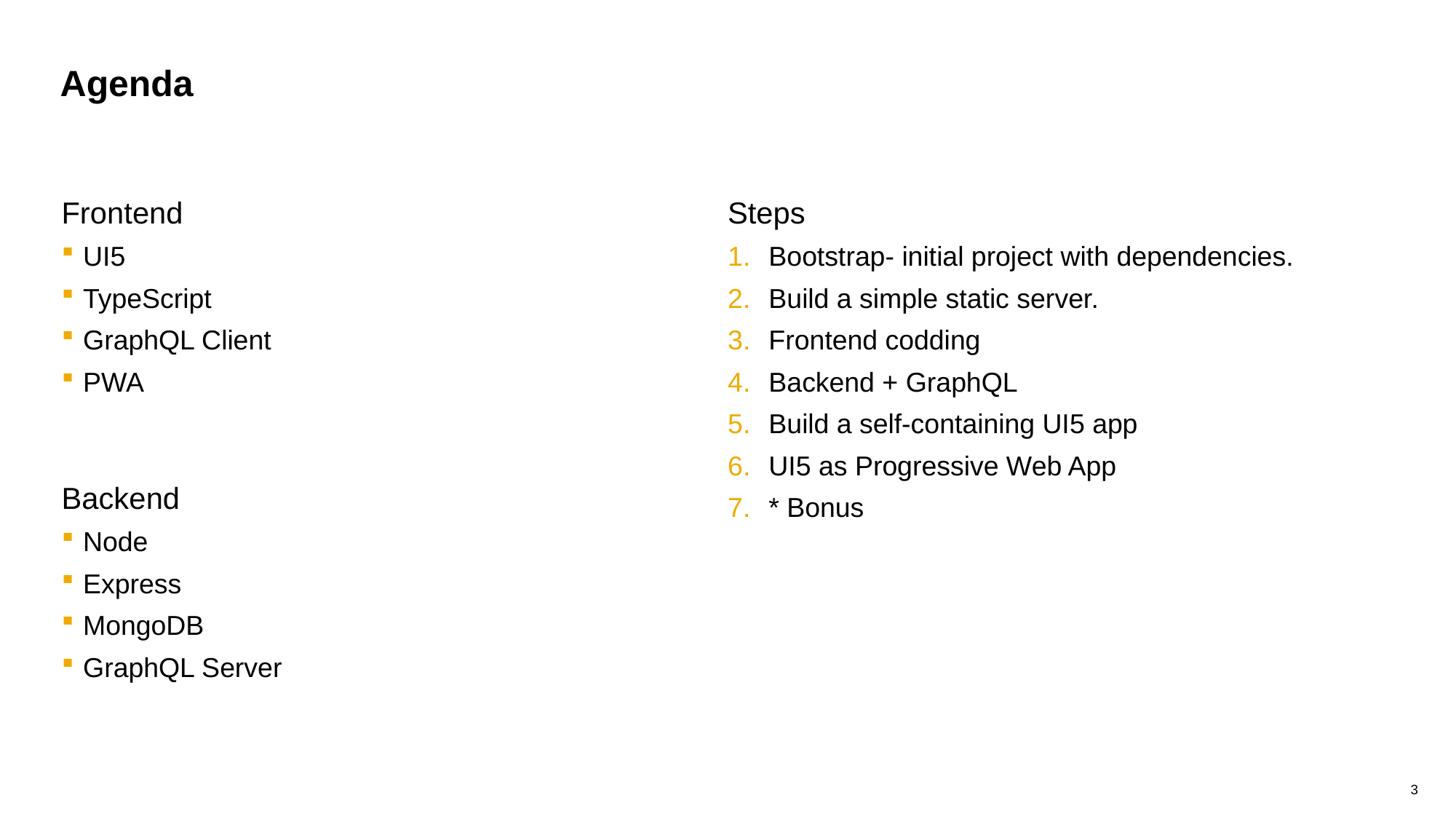

# Agenda
Frontend
UI5
TypeScript
GraphQL Client
PWA

Backend
Node
Express
MongoDB
GraphQL Server
Steps
Bootstrap- initial project with dependencies.
Build a simple static server.
Frontend codding
Backend + GraphQL
Build a self-containing UI5 app
UI5 as Progressive Web App
* Bonus